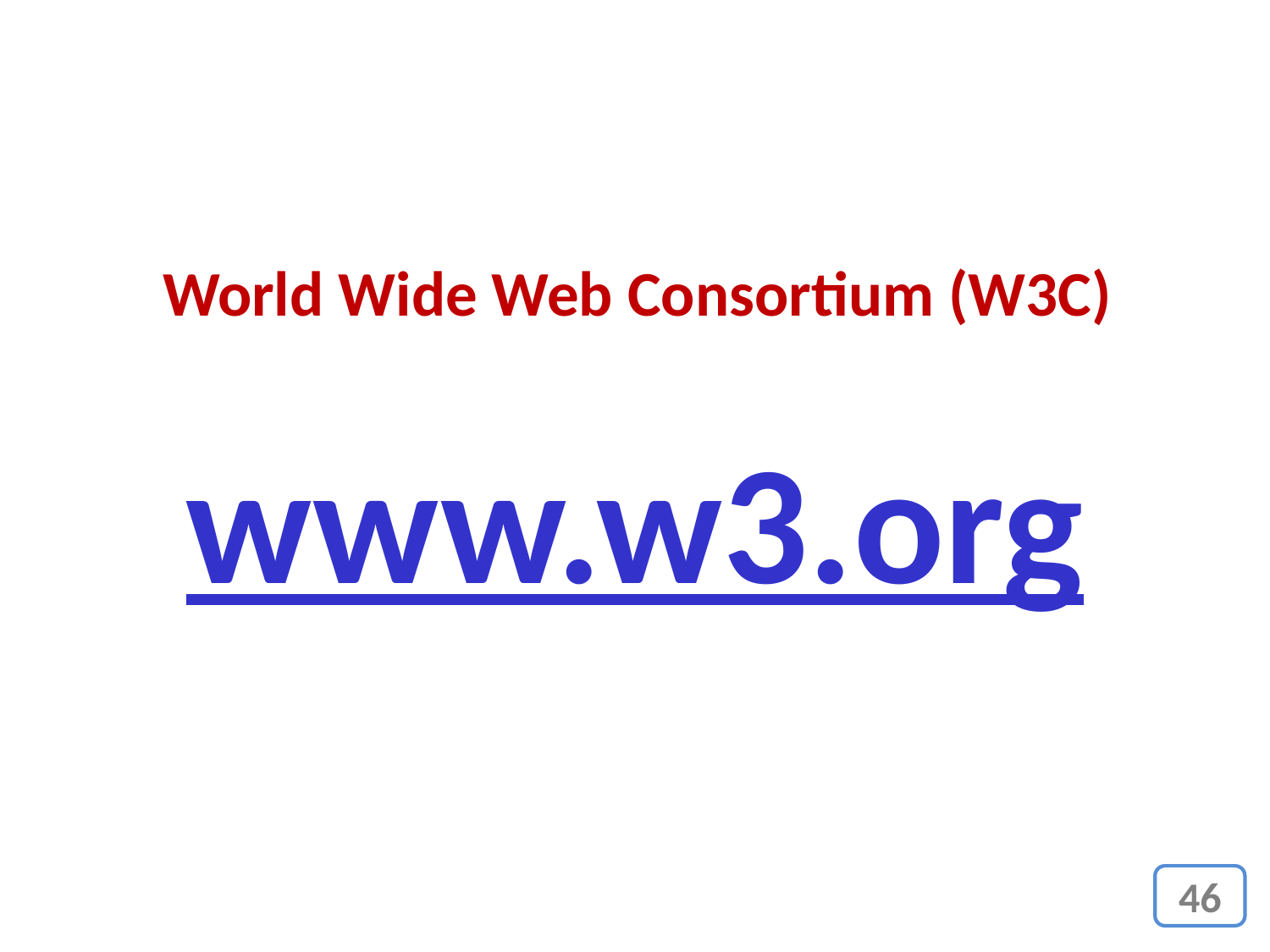

World Wide Web Consortium (W3C)
www.w3.org
46